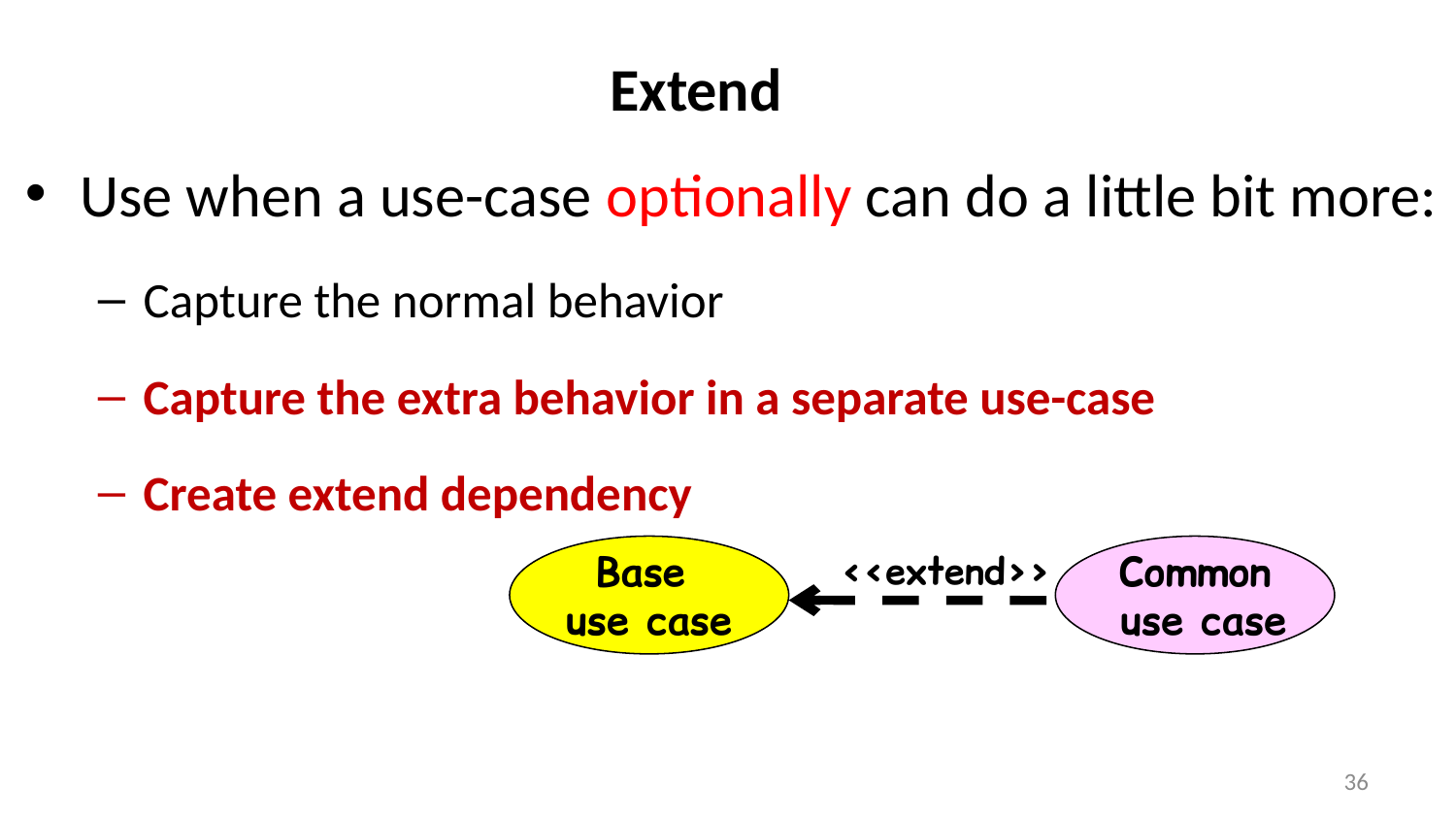

# Extend
Use when a use-case optionally can do a little bit more:
Capture the normal behavior
Capture the extra behavior in a separate use-case
Create extend dependency
Base
use case
Common
 use case
<<extend>>

36